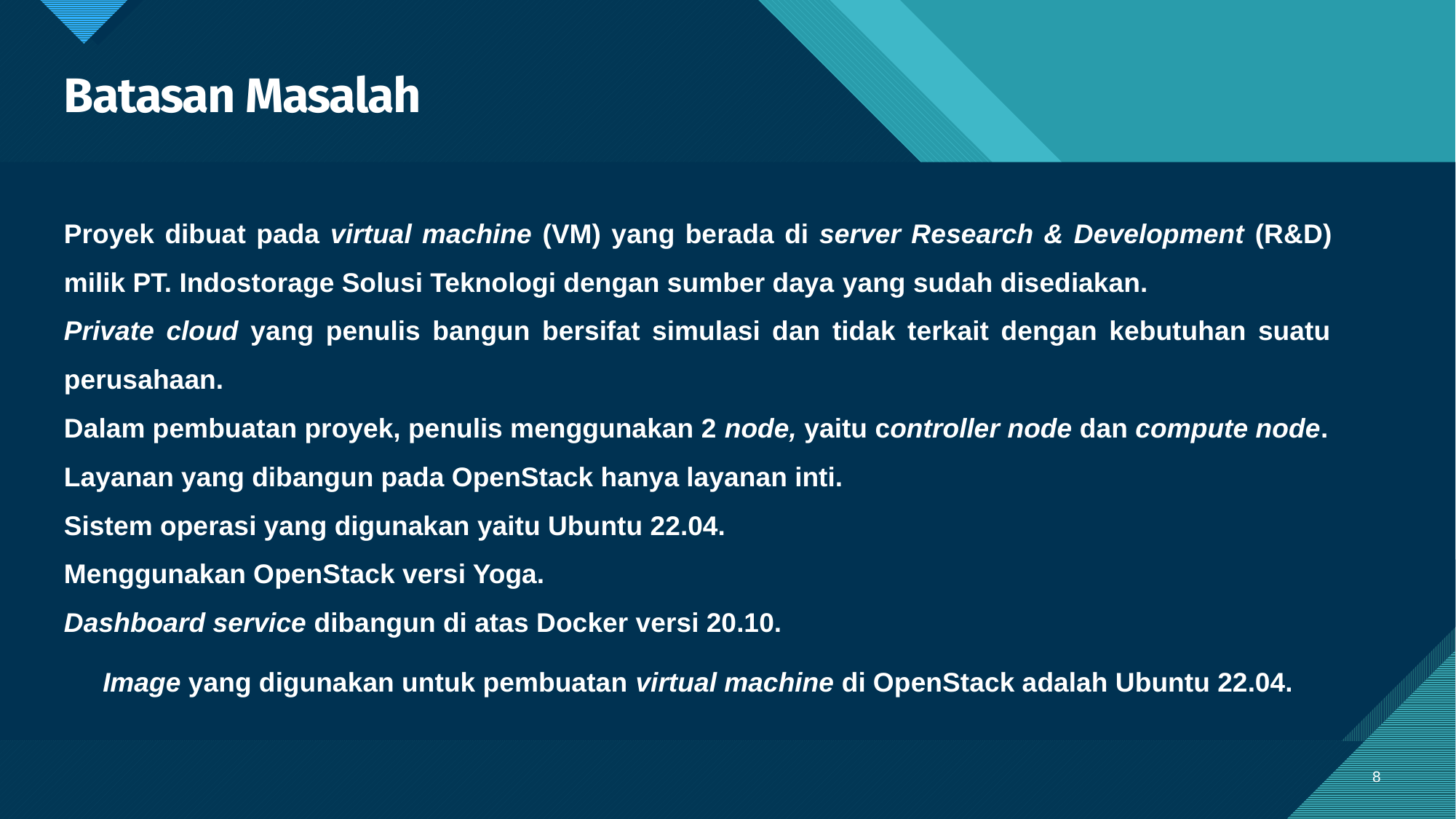

# Batasan Masalah
Proyek dibuat pada virtual machine (VM) yang berada di server Research & Development (R&D) milik PT. Indostorage Solusi Teknologi dengan sumber daya yang sudah disediakan.
Private cloud yang penulis bangun bersifat simulasi dan tidak terkait dengan kebutuhan suatu perusahaan.
Dalam pembuatan proyek, penulis menggunakan 2 node, yaitu controller node dan compute node.
Layanan yang dibangun pada OpenStack hanya layanan inti.
Sistem operasi yang digunakan yaitu Ubuntu 22.04.
Menggunakan OpenStack versi Yoga.
Dashboard service dibangun di atas Docker versi 20.10.
Image yang digunakan untuk pembuatan virtual machine di OpenStack adalah Ubuntu 22.04.
8